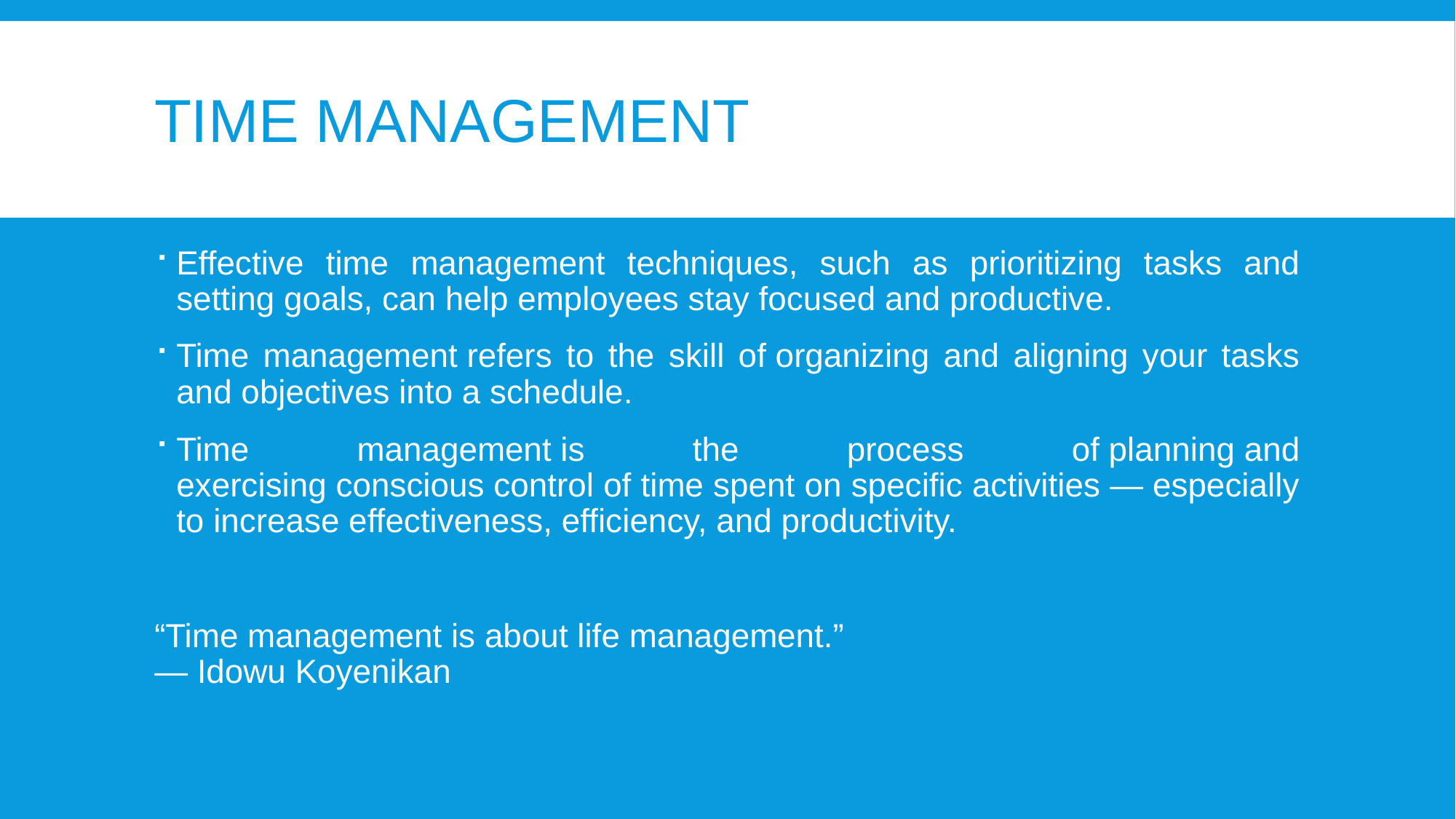

# Time Management
Effective time management techniques, such as prioritizing tasks and setting goals, can help employees stay focused and productive.
Time management refers to the skill of organizing and aligning your tasks and objectives into a schedule.
Time management is the process of planning and exercising conscious control of time spent on specific activities — especially to increase effectiveness, efficiency, and productivity.

“Time management is about life management.”
― Idowu Koyenikan